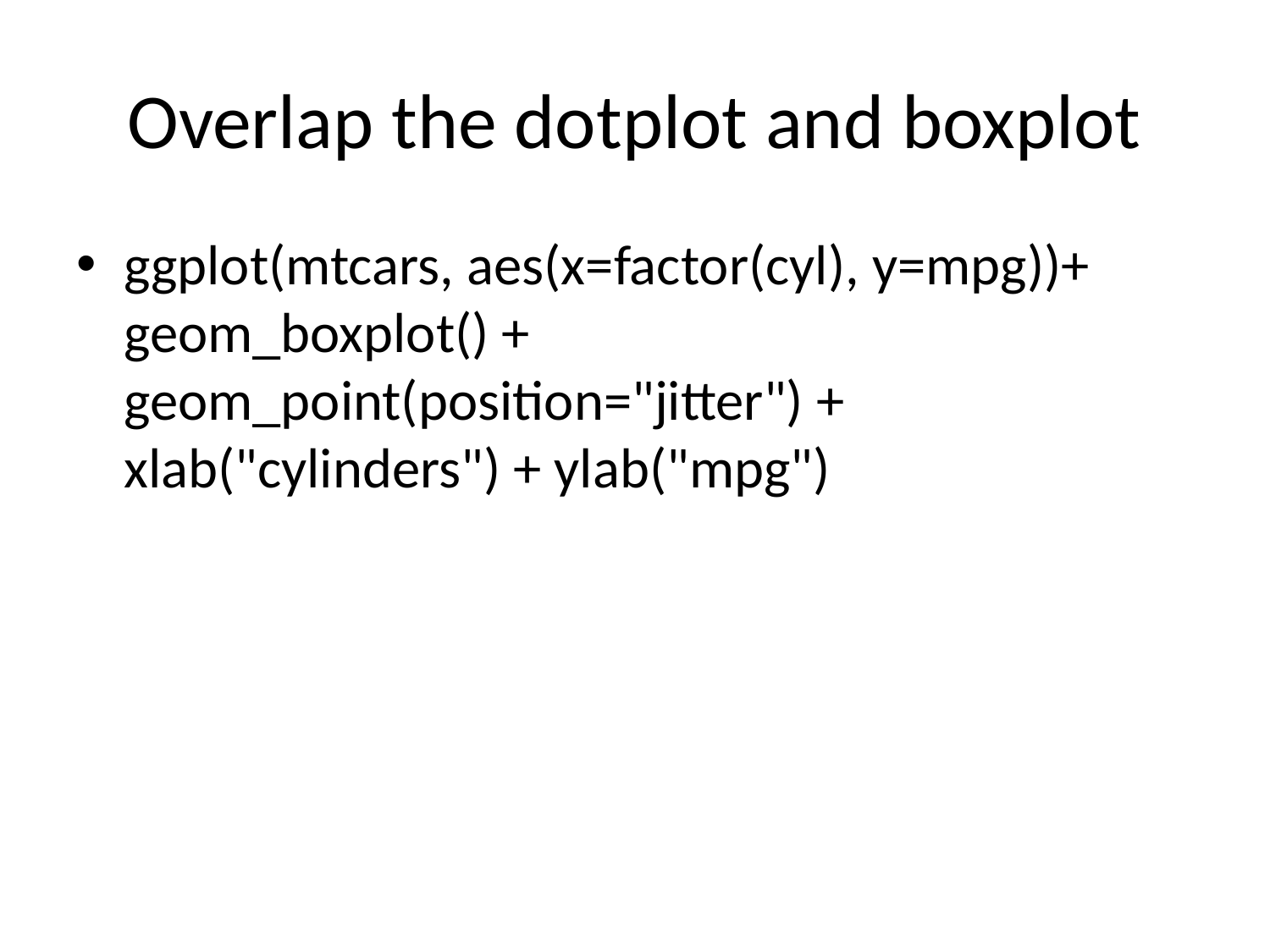

# Overlap the dotplot and boxplot
ggplot(mtcars, aes(x=factor(cyl), y=mpg))+ geom_boxplot() + geom_point(position="jitter") + xlab("cylinders") + ylab("mpg")